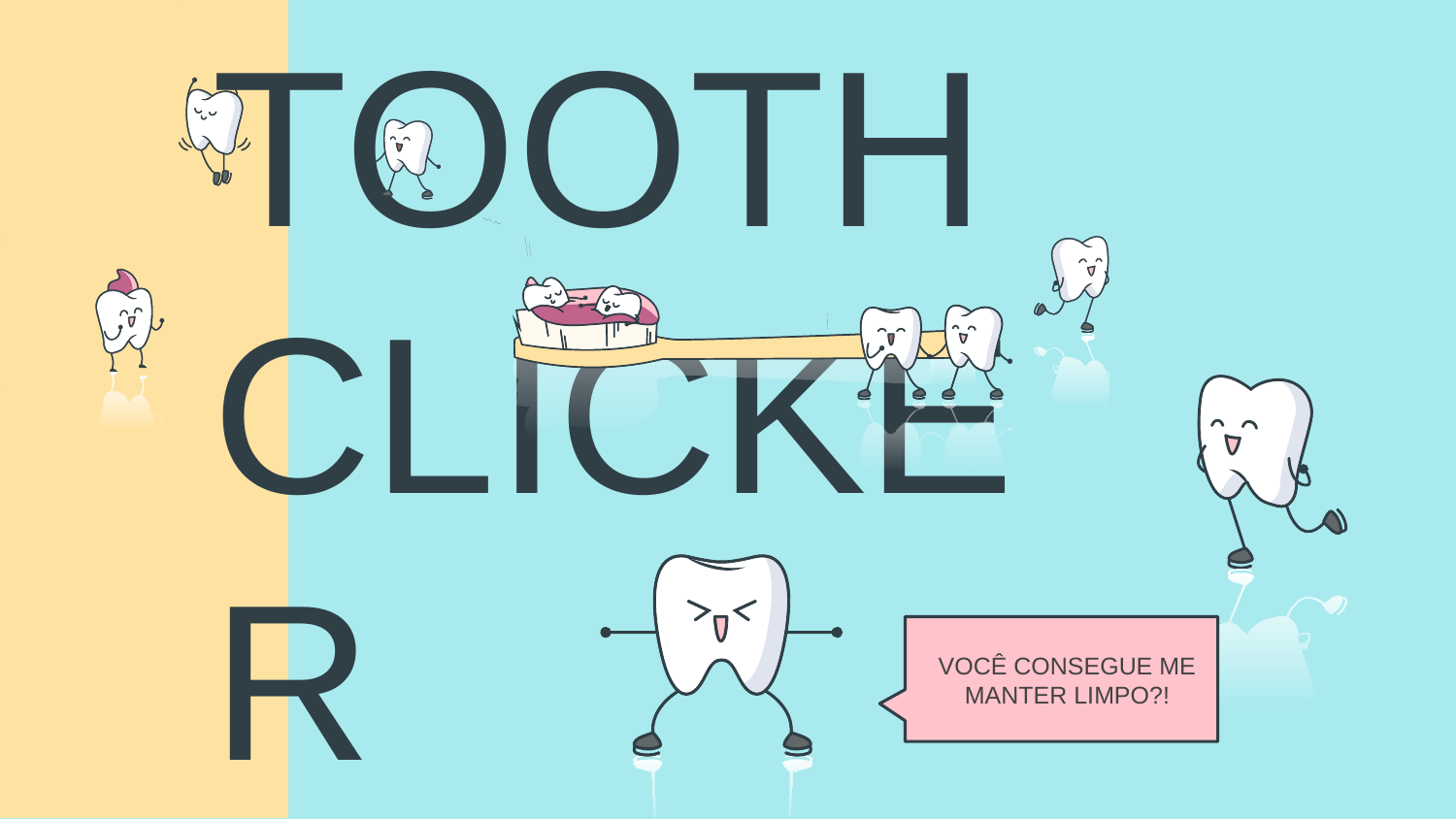

# TOOTH
CLICKER

VOCÊ CONSEGUE ME MANTER LIMPO?!